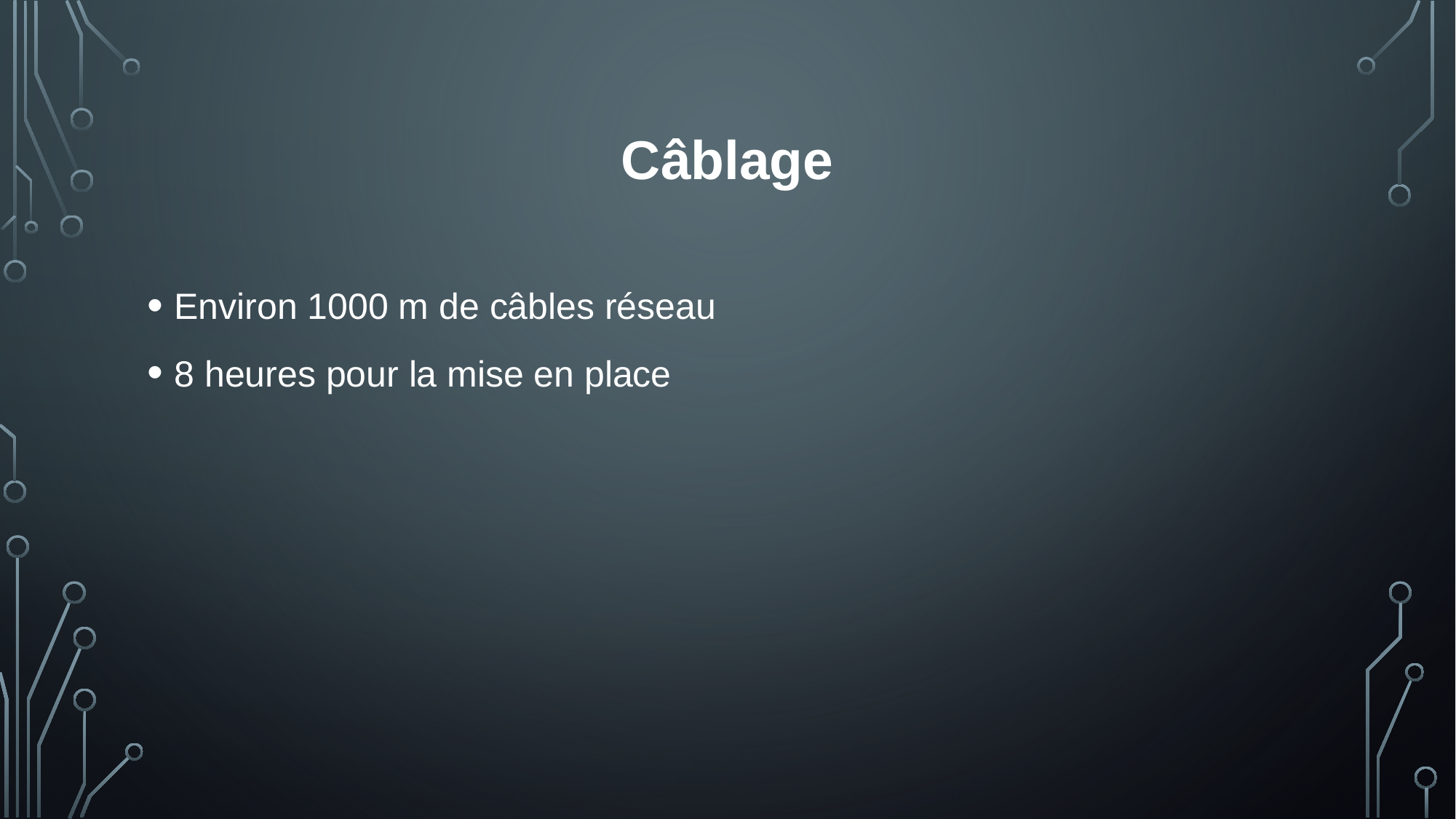

# Câblage
Environ 1000 m de câbles réseau
8 heures pour la mise en place